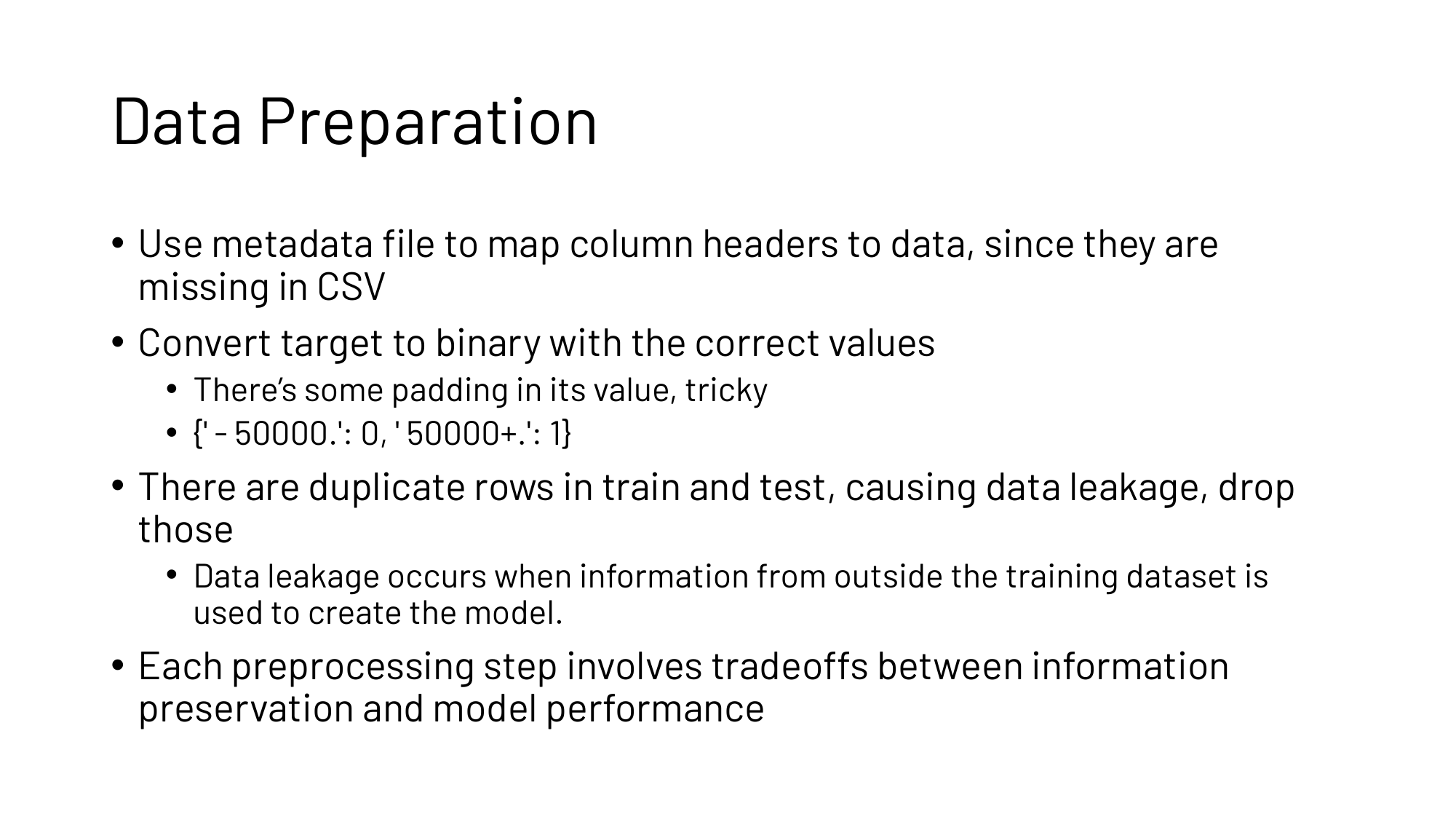

# Data Preparation
Use metadata file to map column headers to data, since they are missing in CSV
Convert target to binary with the correct values
There’s some padding in its value, tricky
{' - 50000.': 0, ' 50000+.': 1}
There are duplicate rows in train and test, causing data leakage, drop those
Data leakage occurs when information from outside the training dataset is used to create the model.
Each preprocessing step involves tradeoffs between information preservation and model performance